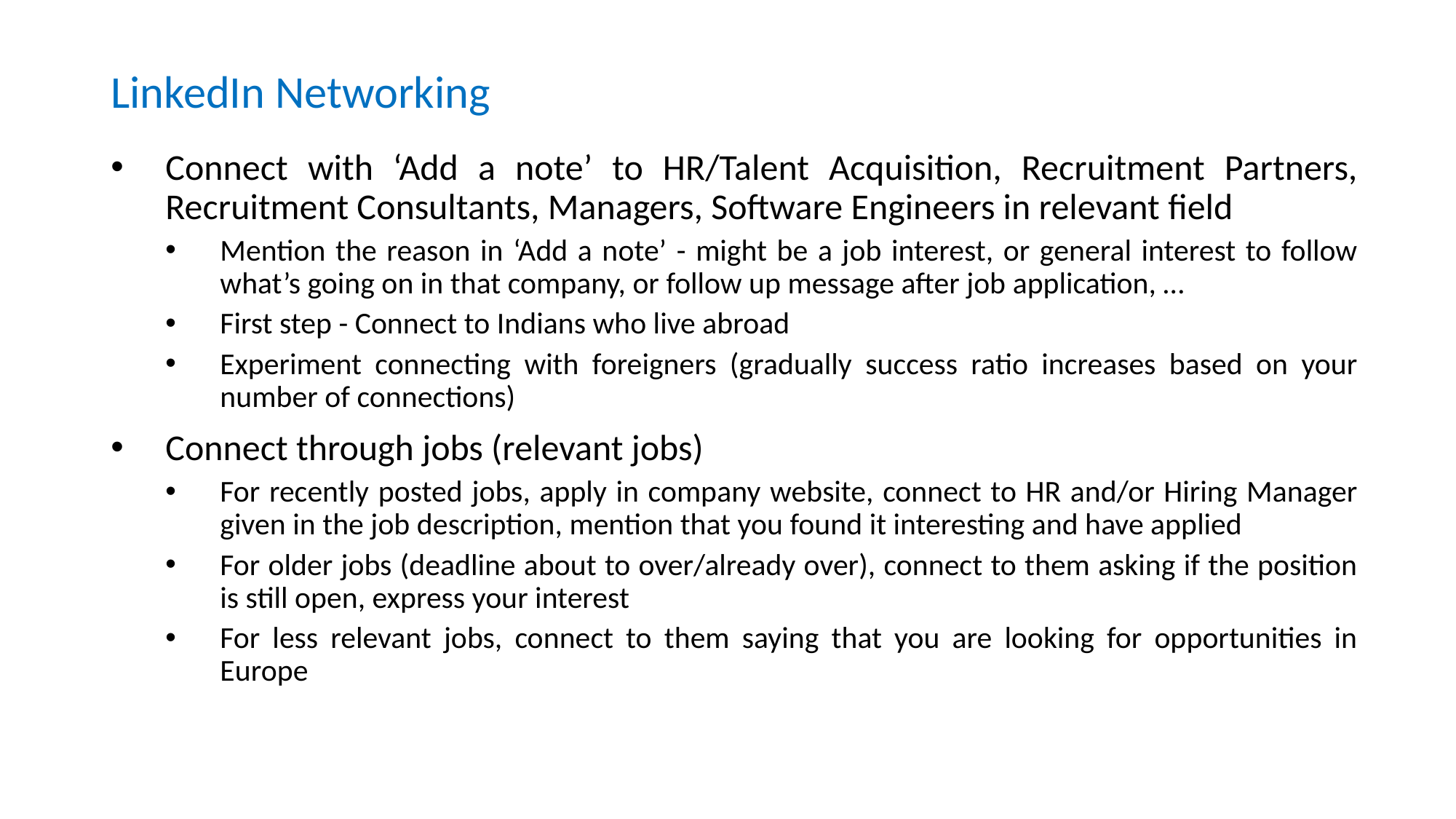

# LinkedIn Networking
Connect with ‘Add a note’ to HR/Talent Acquisition, Recruitment Partners, Recruitment Consultants, Managers, Software Engineers in relevant field
Mention the reason in ‘Add a note’ - might be a job interest, or general interest to follow what’s going on in that company, or follow up message after job application, …
First step - Connect to Indians who live abroad
Experiment connecting with foreigners (gradually success ratio increases based on your number of connections)
Connect through jobs (relevant jobs)
For recently posted jobs, apply in company website, connect to HR and/or Hiring Manager given in the job description, mention that you found it interesting and have applied
For older jobs (deadline about to over/already over), connect to them asking if the position is still open, express your interest
For less relevant jobs, connect to them saying that you are looking for opportunities in Europe